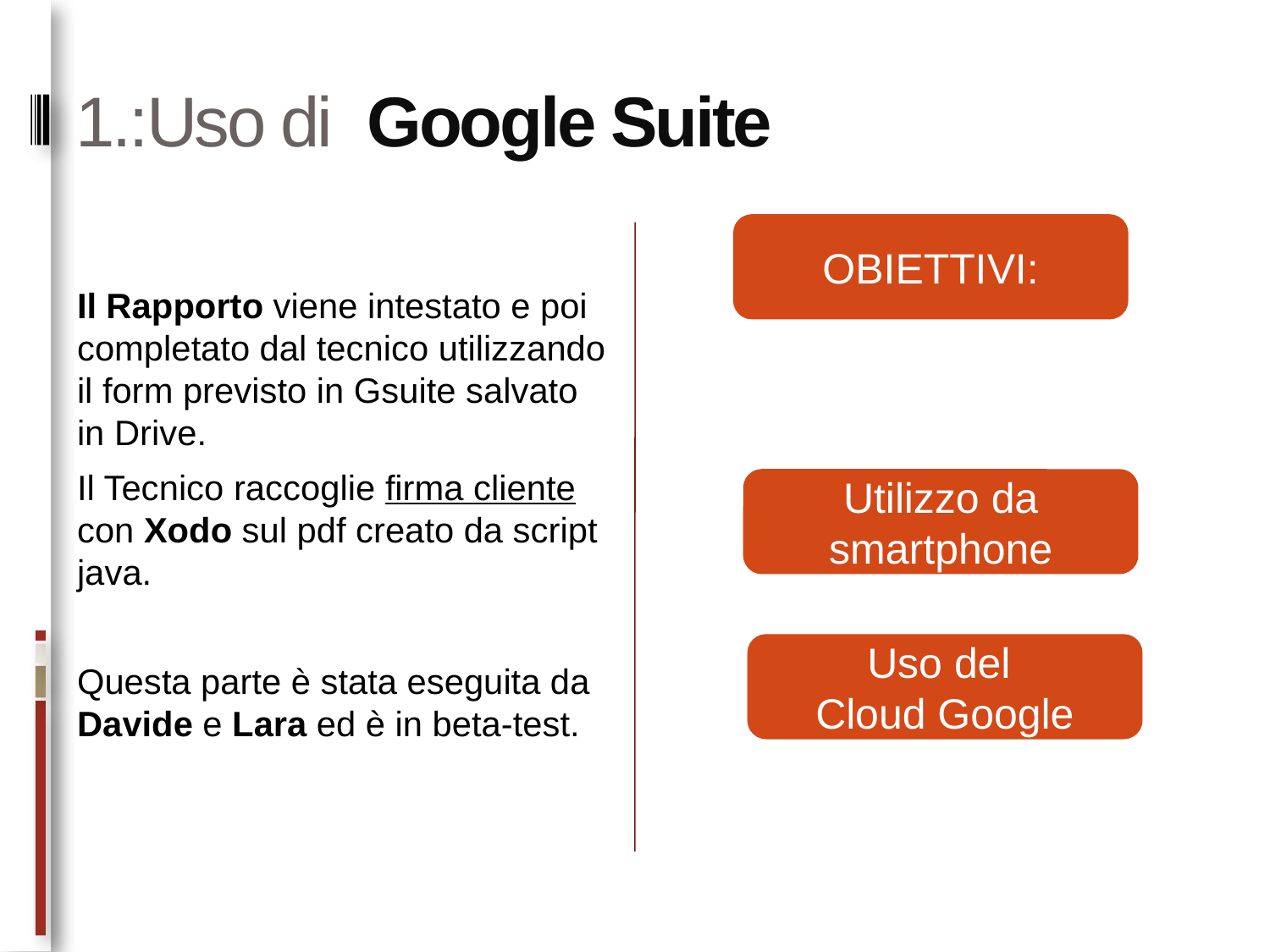

# 1.:Uso di  Google Suite
OBIETTIVI:

Il Rapporto viene intestato e poi completato dal tecnico utilizzando il form previsto in Gsuite salvato in Drive.
Il Tecnico raccoglie firma cliente con Xodo sul pdf creato da script java.

Questa parte è stata eseguita da Davide e Lara ed è in beta-test.
Utilizzo da smartphone
Uso del
Cloud Google